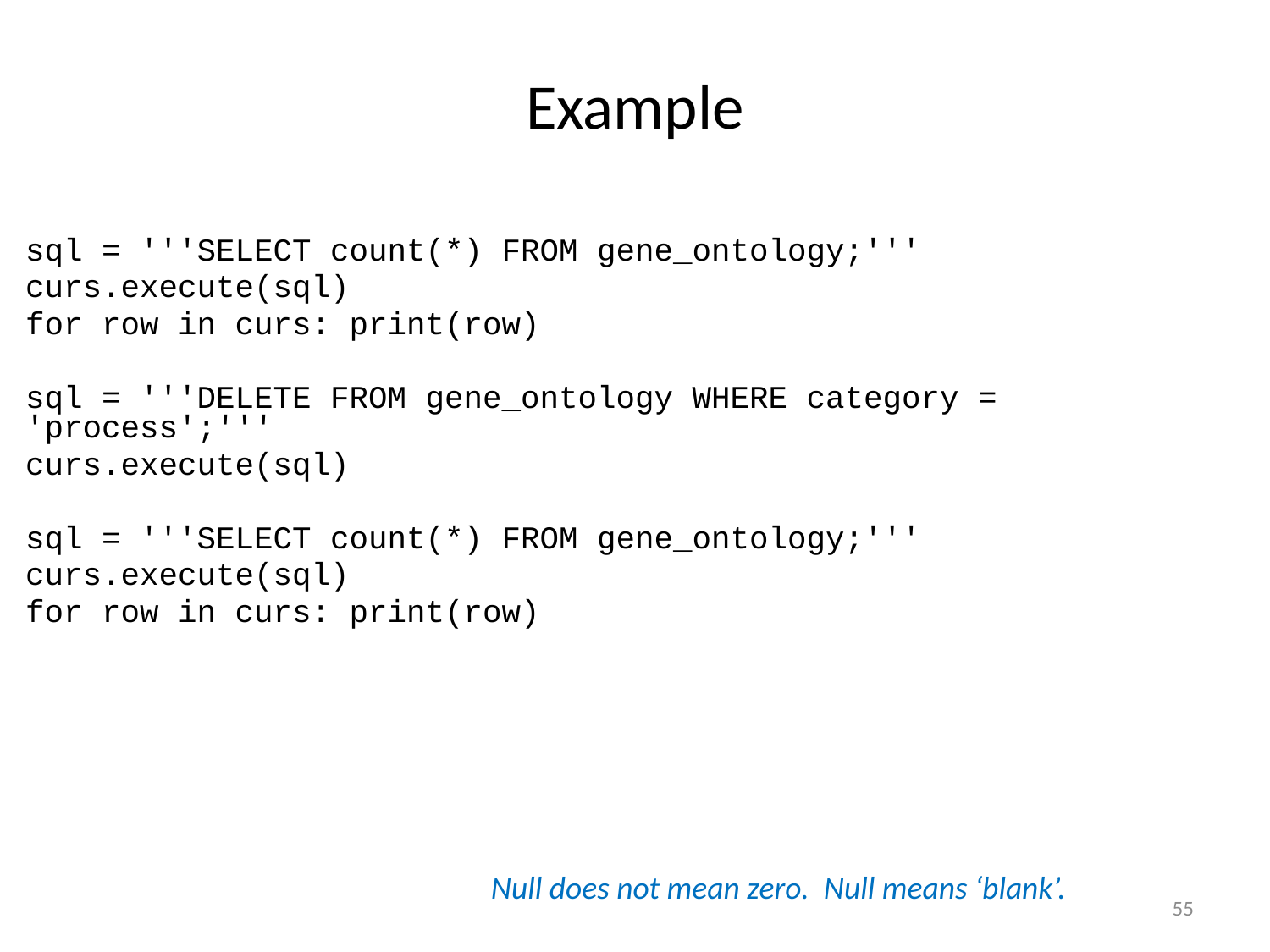

# Example

sql = '''SELECT count(*) FROM gene_ontology;'''
curs.execute(sql)
for row in curs: print(row)

sql = '''DELETE FROM gene_ontology WHERE category = 'process';'''
curs.execute(sql)

sql = '''SELECT count(*) FROM gene_ontology;'''
curs.execute(sql)
for row in curs: print(row)
Null does not mean zero.  Null means ‘blank’.
55